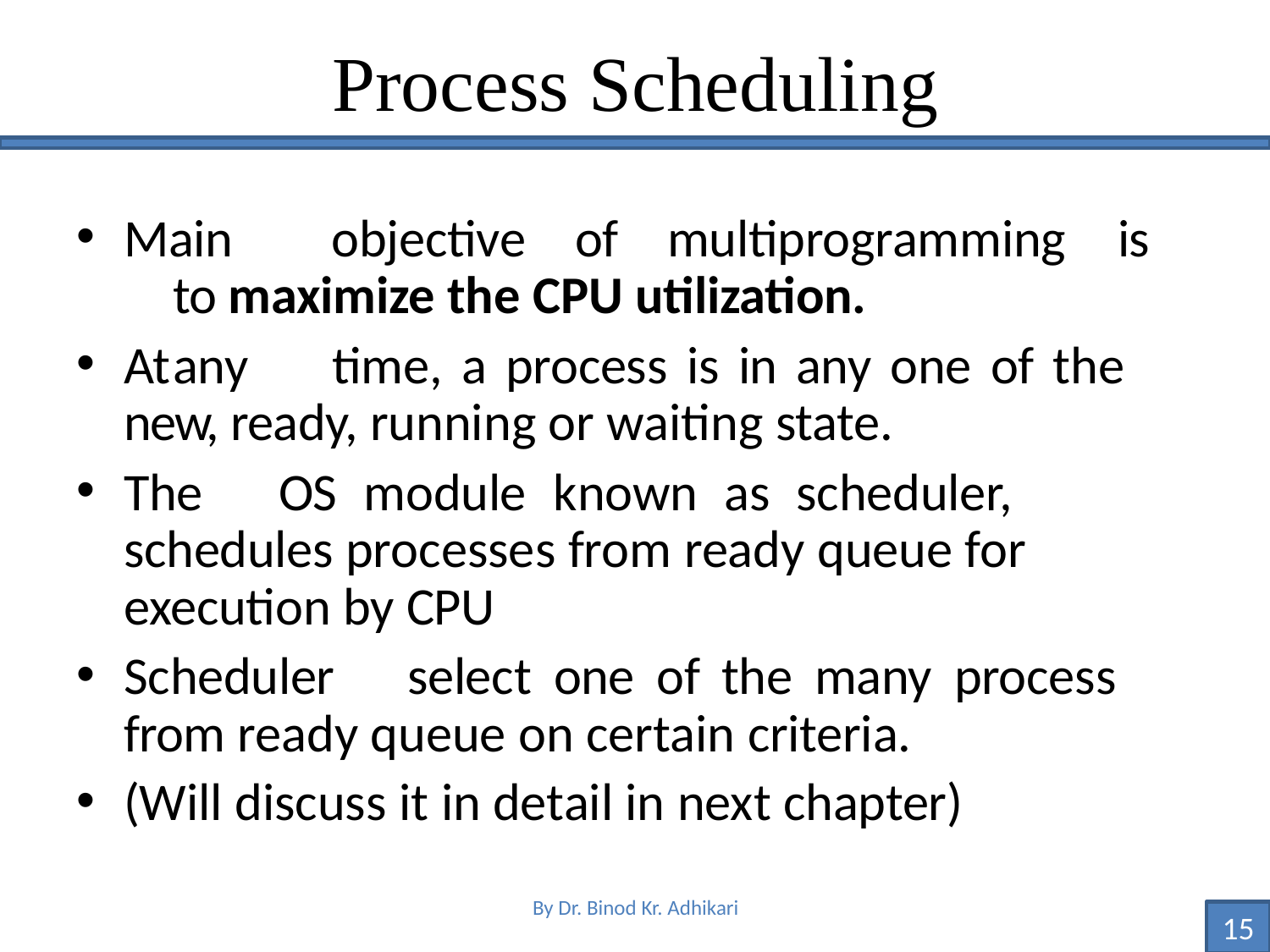

# Process Scheduling
Main	objective	of	multiprogramming	is	to maximize the CPU utilization.
At	any	time,	a	process	is	in	any	one	of	the new, ready, running or waiting state.
The	OS	module	known	as	scheduler,	schedules processes from ready queue for execution by CPU
Scheduler	select	one	of	the	many	process	from ready queue on certain criteria.
(Will discuss it in detail in next chapter)
By Dr. Binod Kr. Adhikari